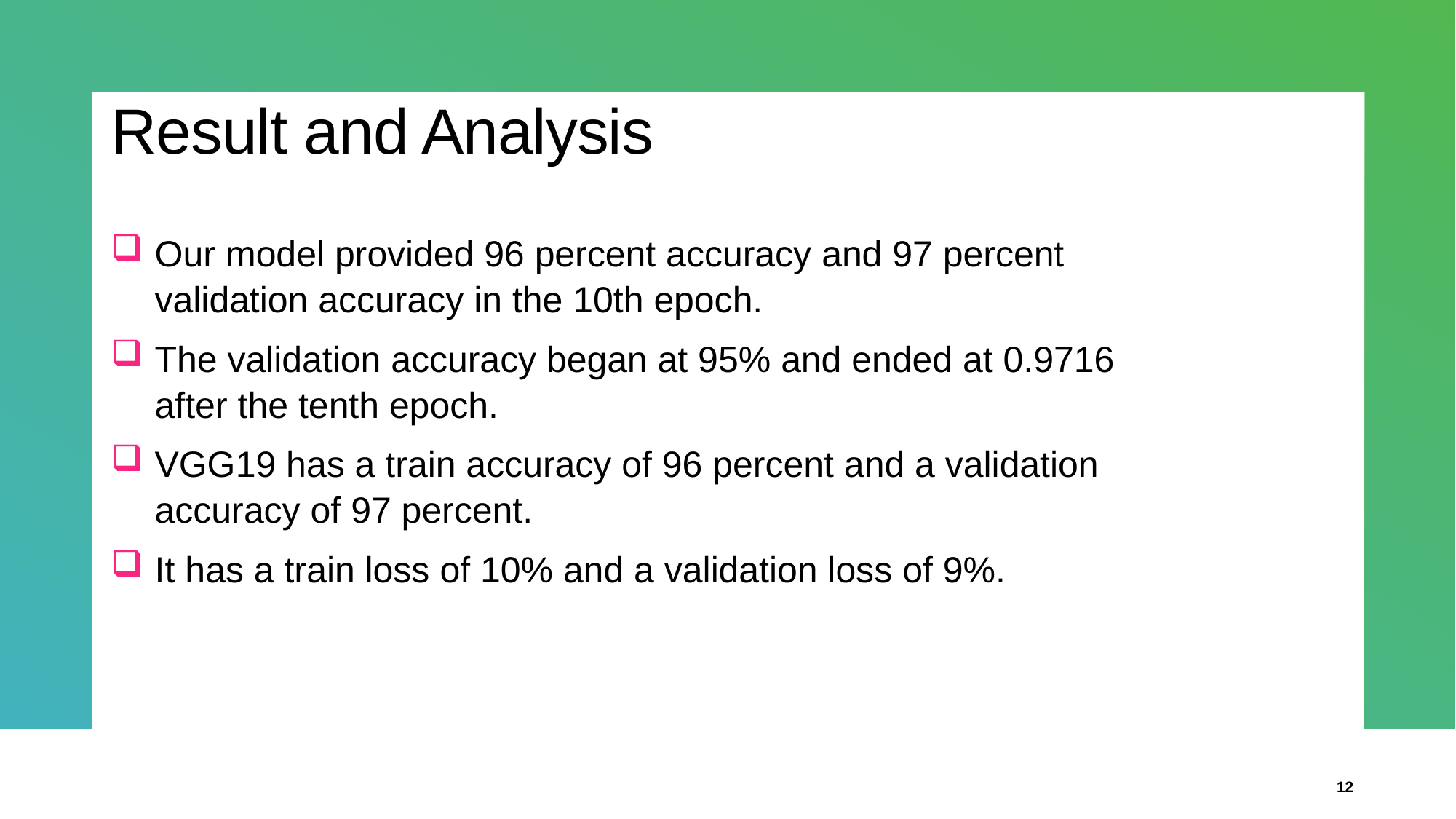

# Result and Analysis
Our model provided 96 percent accuracy and 97 percent validation accuracy in the 10th epoch.
The validation accuracy began at 95% and ended at 0.9716 after the tenth epoch.
VGG19 has a train accuracy of 96 percent and a validation accuracy of 97 percent.
It has a train loss of 10% and a validation loss of 9%.

12